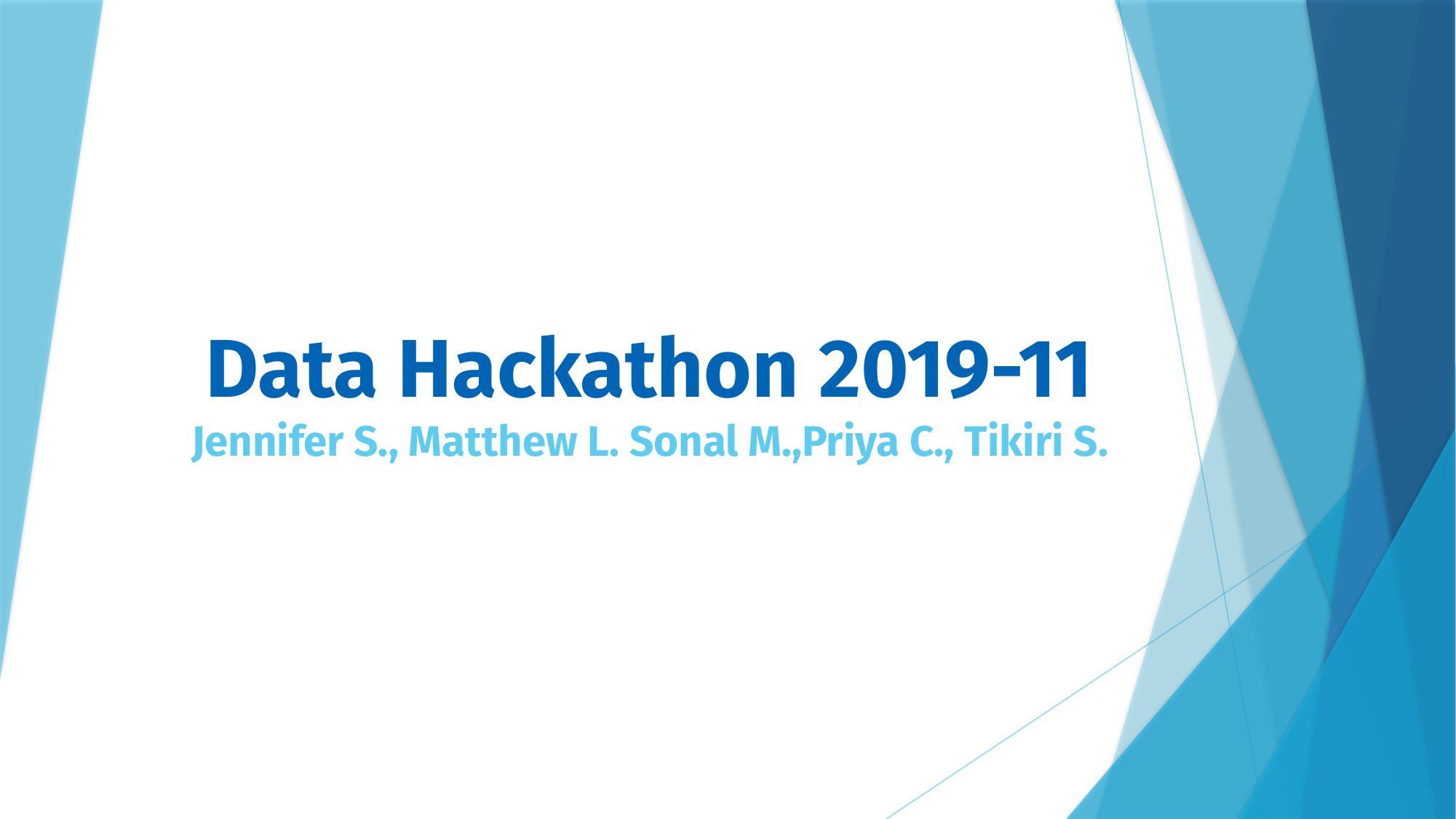

# Data Hackathon 2019-11 Jennifer S., Matthew L. Sonal M.,Priya C., Tikiri S.